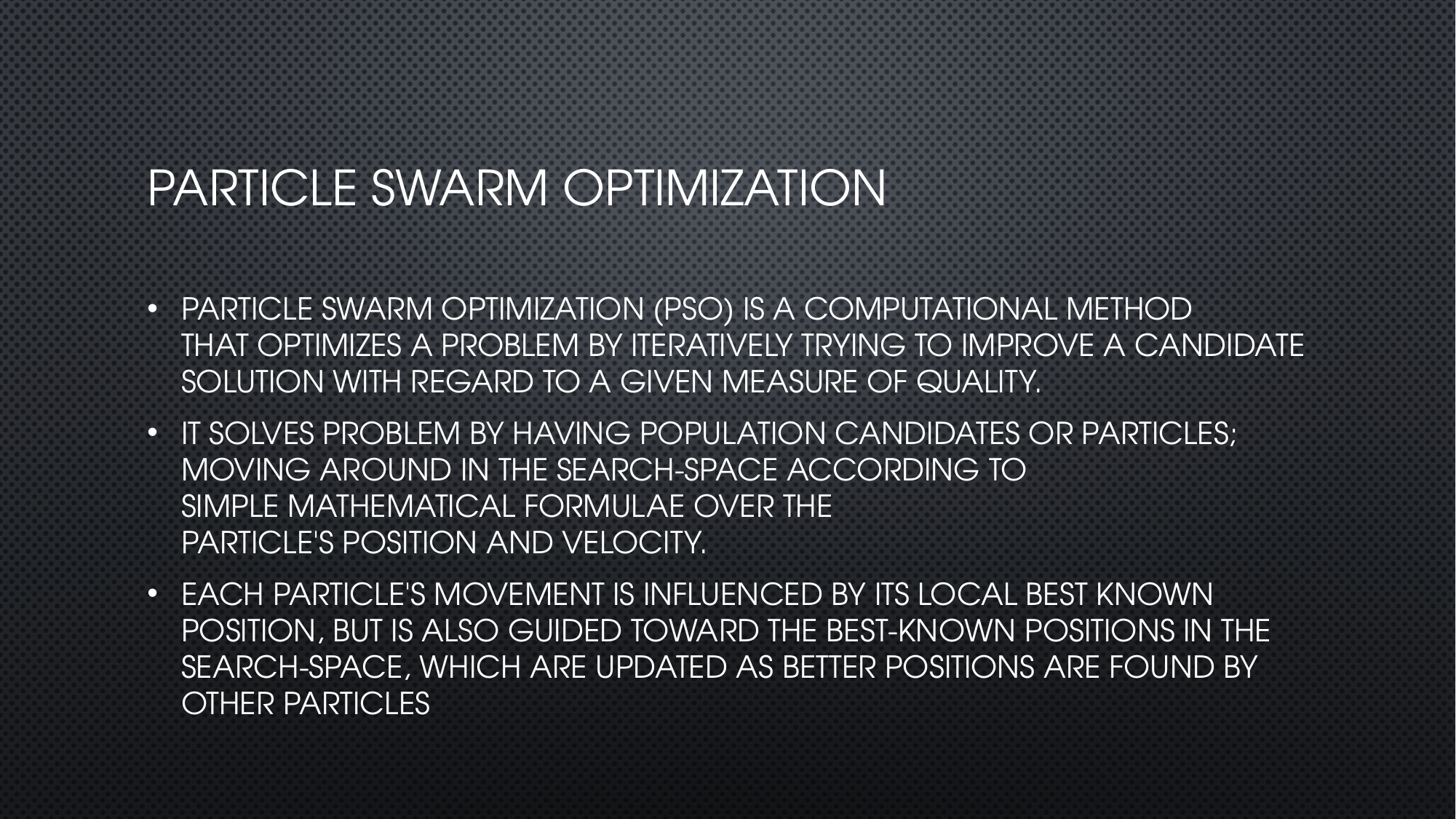

# Particle Swarm Optimization
Particle swarm optimization (PSO) is a computational method that optimizes a problem by iteratively trying to improve a candidate solution with regard to a given measure of quality.
It solves problem by having population candidates or particles; moving around in the search-space according to simple mathematical formulae over the particle's position and velocity.
Each particle's movement is influenced by its local best known position, but is also guided toward the best-known positions in the search-space, which are updated as better positions are found by other particles